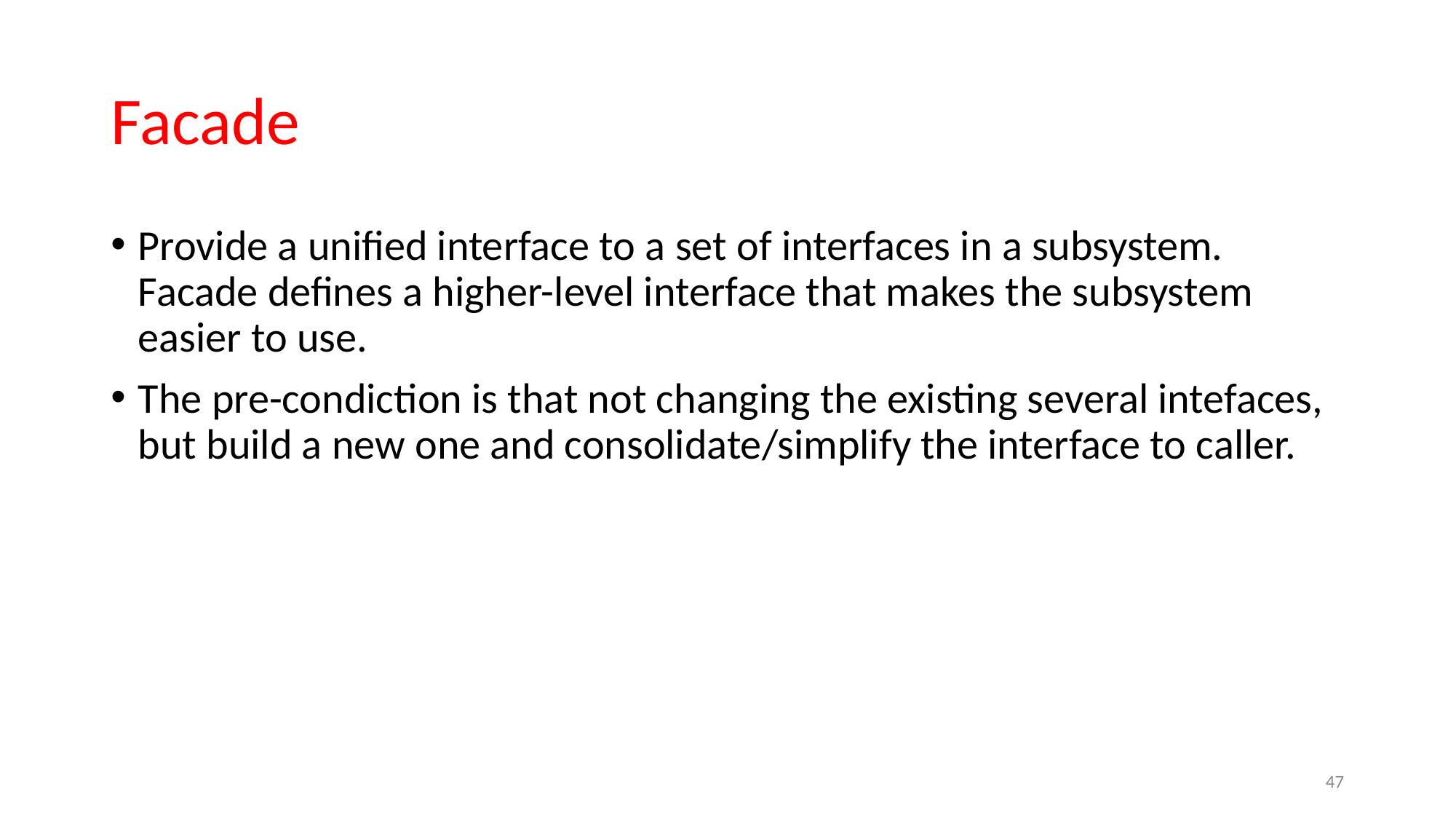

# Facade
Provide a unified interface to a set of interfaces in a subsystem. Facade defines a higher-level interface that makes the subsystem easier to use.
The pre-condiction is that not changing the existing several intefaces, but build a new one and consolidate/simplify the interface to caller.
47